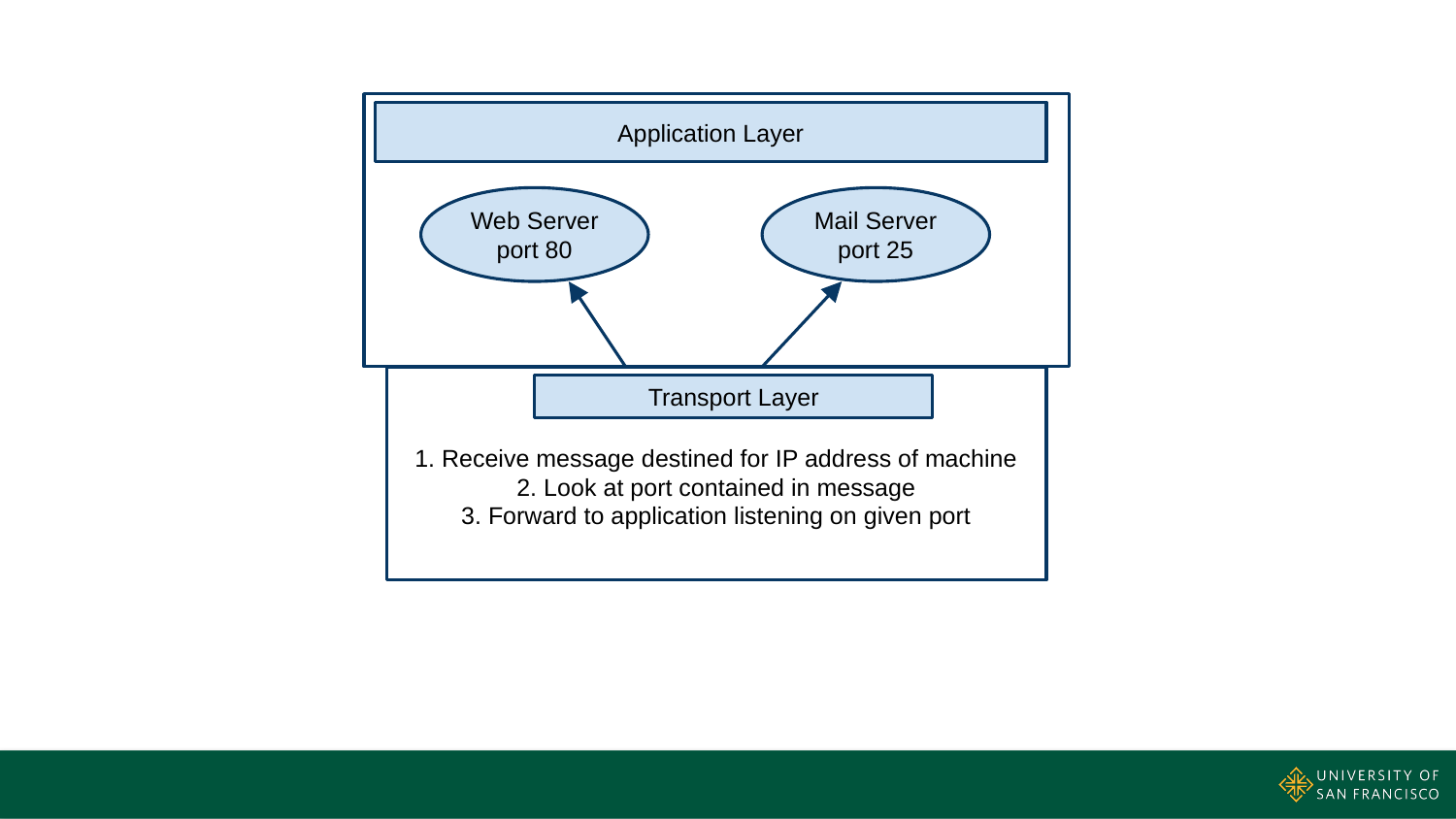

Application Layer
Web Server
port 80
Mail Server
port 25

Transport Layer
1. Receive message destined for IP address of machine
2. Look at port contained in message
3. Forward to application listening on given port